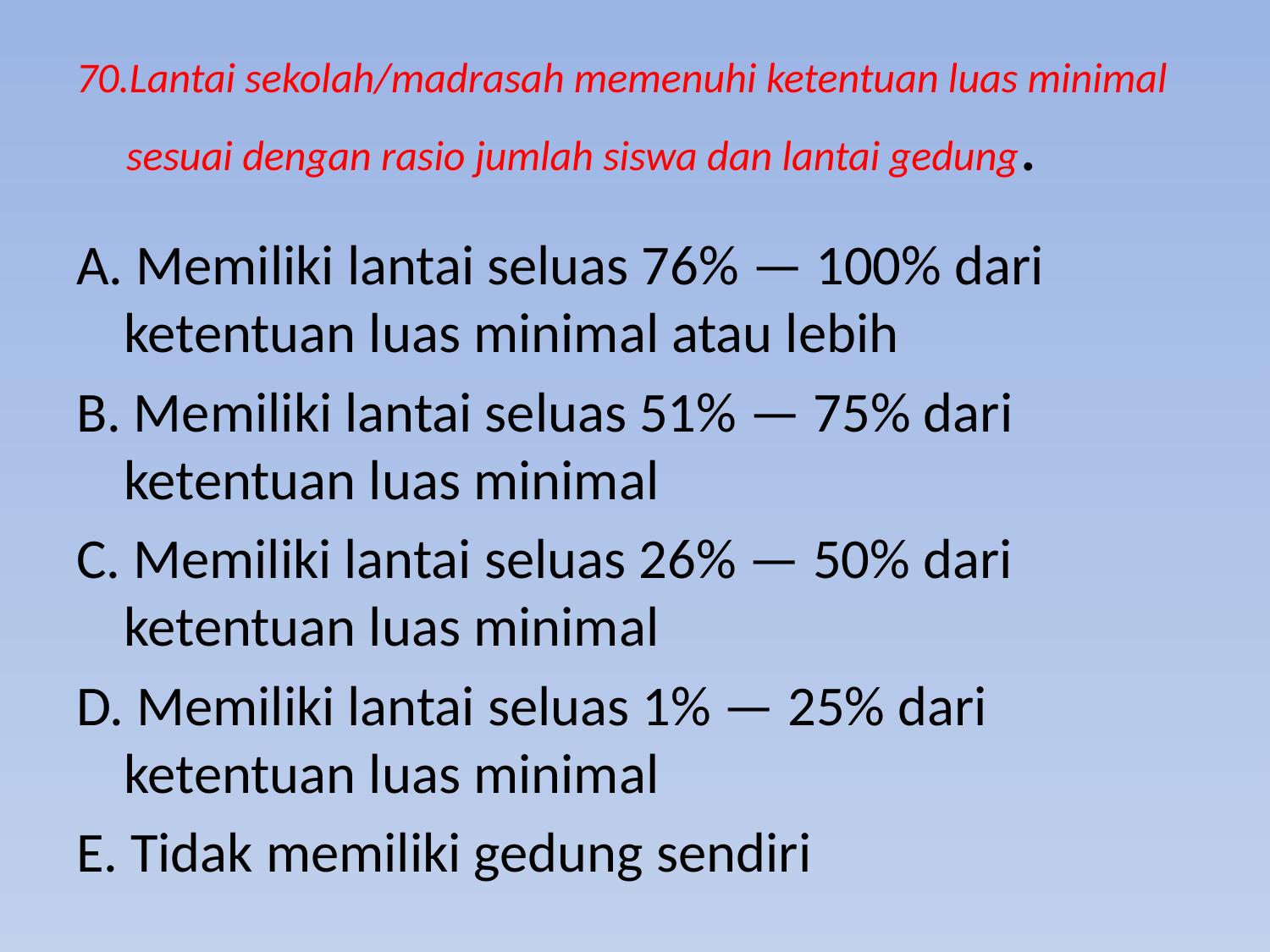

# 70.Lantai sekolah/madrasah memenuhi ketentuan luas minimal sesuai dengan rasio jumlah siswa dan lantai gedung.
A. Memiliki lantai seluas 76% — 100% dari ketentuan luas minimal atau lebih
B. Memiliki lantai seluas 51% — 75% dari ketentuan luas minimal
C. Memiliki lantai seluas 26% — 50% dari ketentuan luas minimal
D. Memiliki lantai seluas 1% — 25% dari ketentuan luas minimal
E. Tidak memiliki gedung sendiri